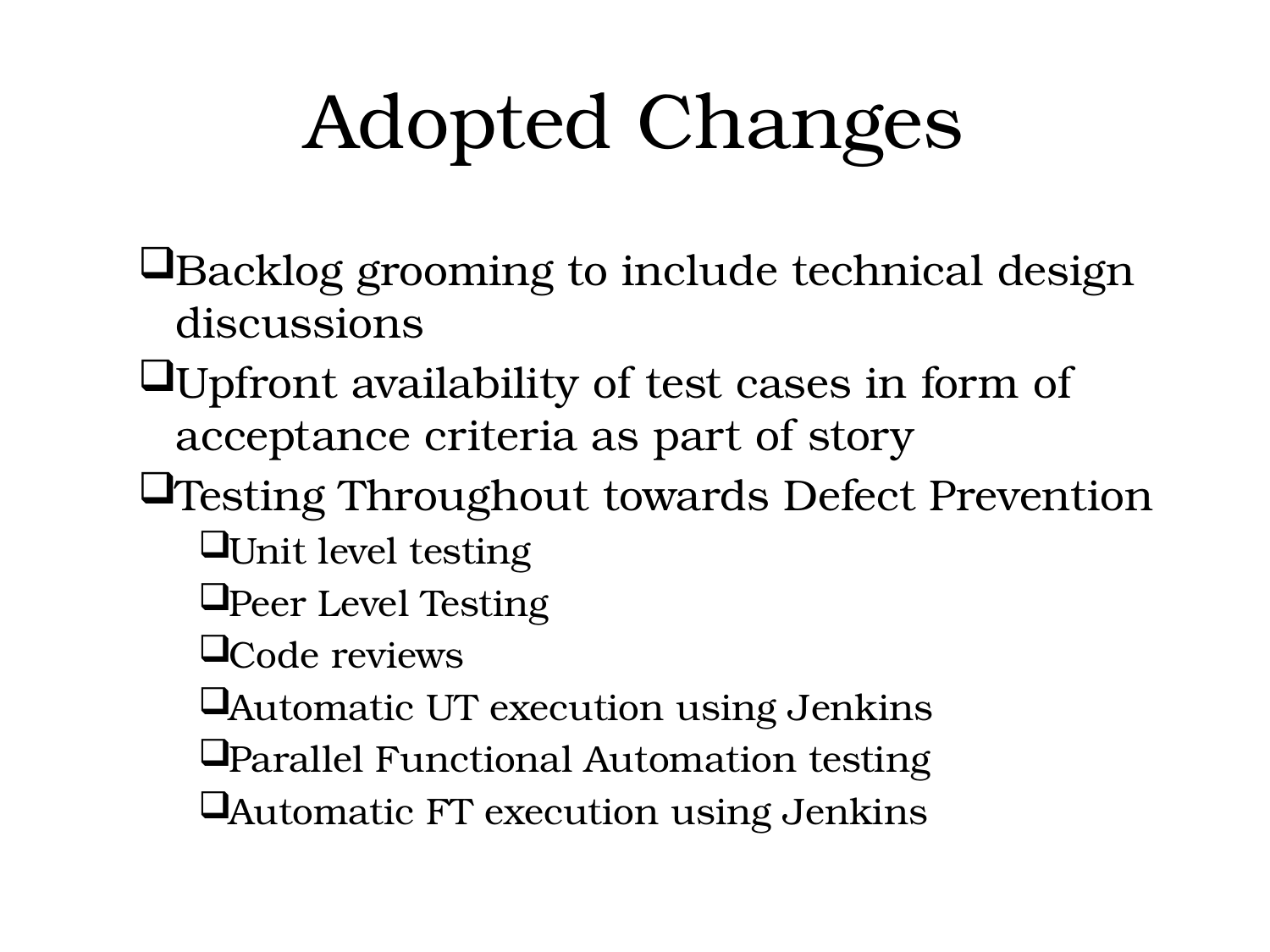

# Adopted Changes
Backlog grooming to include technical design discussions
Upfront availability of test cases in form of acceptance criteria as part of story
Testing Throughout towards Defect Prevention
Unit level testing
Peer Level Testing
Code reviews
Automatic UT execution using Jenkins
Parallel Functional Automation testing
Automatic FT execution using Jenkins